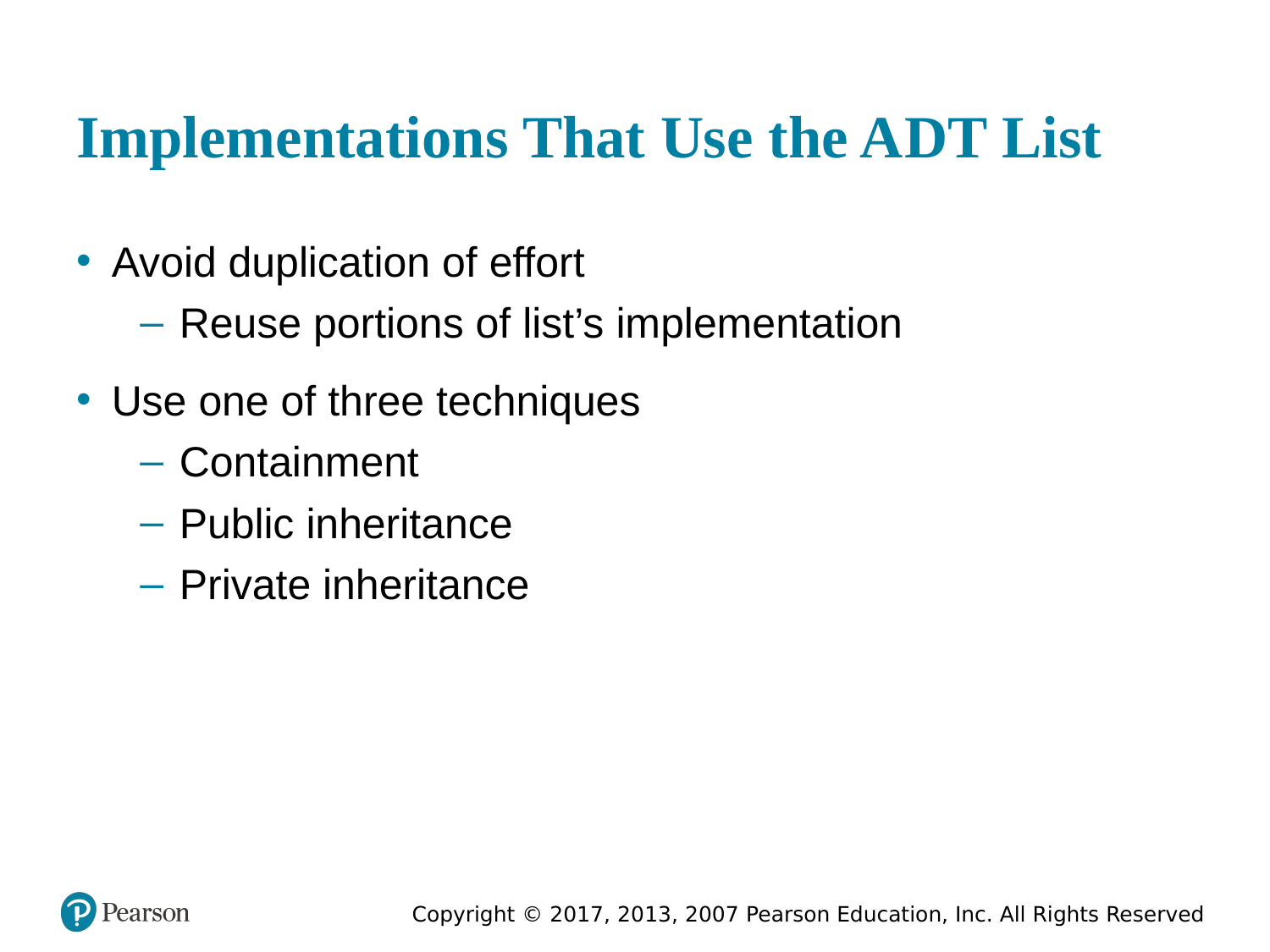

# Implementations That Use the A D T List
Avoid duplication of effort
Reuse portions of list’s implementation
Use one of three techniques
Containment
Public inheritance
Private inheritance